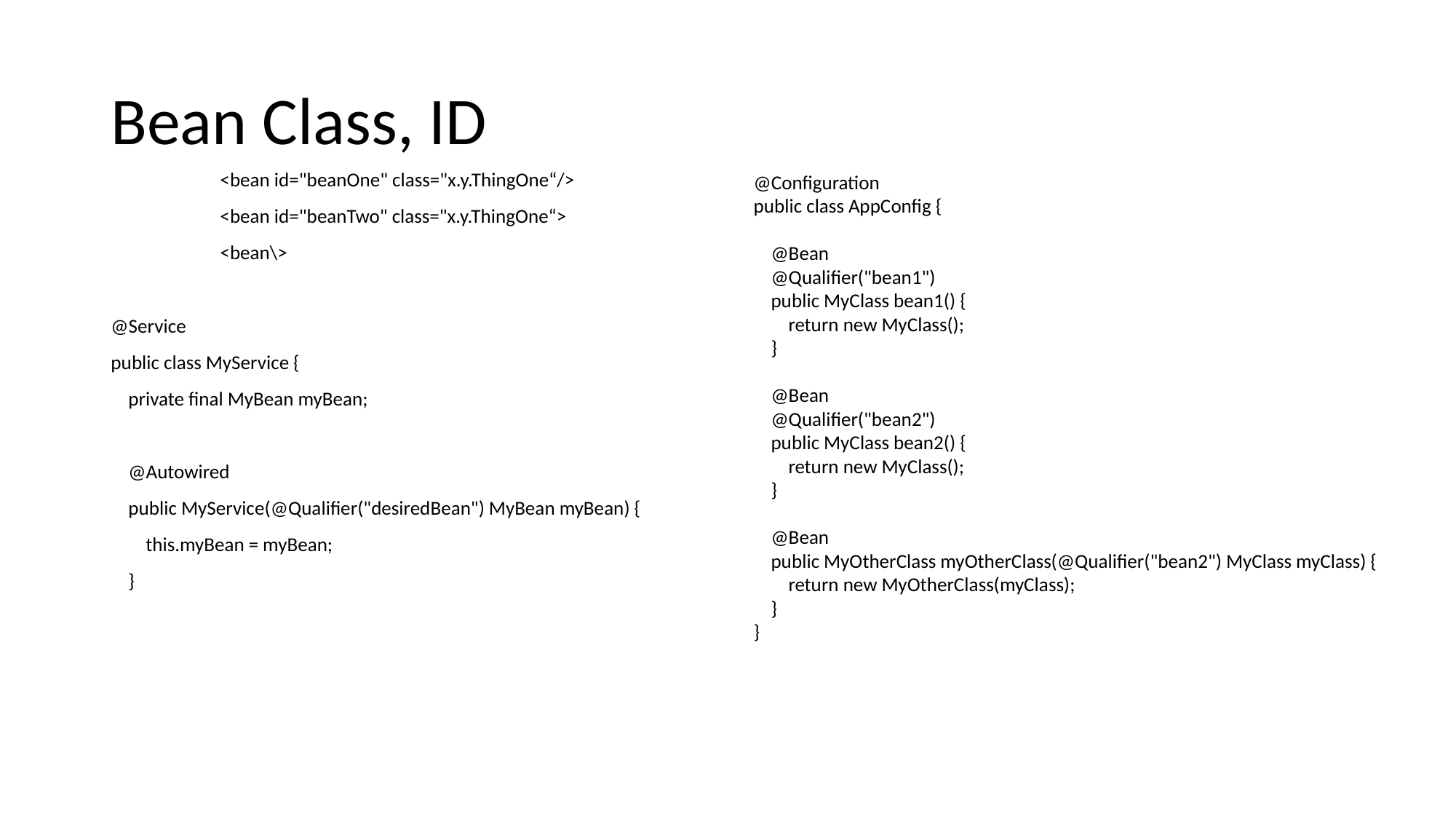

# Bean Class, ID
	<bean id="beanOne" class="x.y.ThingOne“/>
	<bean id="beanTwo" class="x.y.ThingOne“>
	<bean\>

@Service
public class MyService {
    private final MyBean myBean;

    @Autowired
    public MyService(@Qualifier("desiredBean") MyBean myBean) {
        this.myBean = myBean;
    }
@Configuration
public class AppConfig {

    @Bean
    @Qualifier("bean1")
    public MyClass bean1() {
        return new MyClass();
    }

    @Bean
    @Qualifier("bean2")
    public MyClass bean2() {
        return new MyClass();
    }

    @Bean
    public MyOtherClass myOtherClass(@Qualifier("bean2") MyClass myClass) {
        return new MyOtherClass(myClass);
    }
}